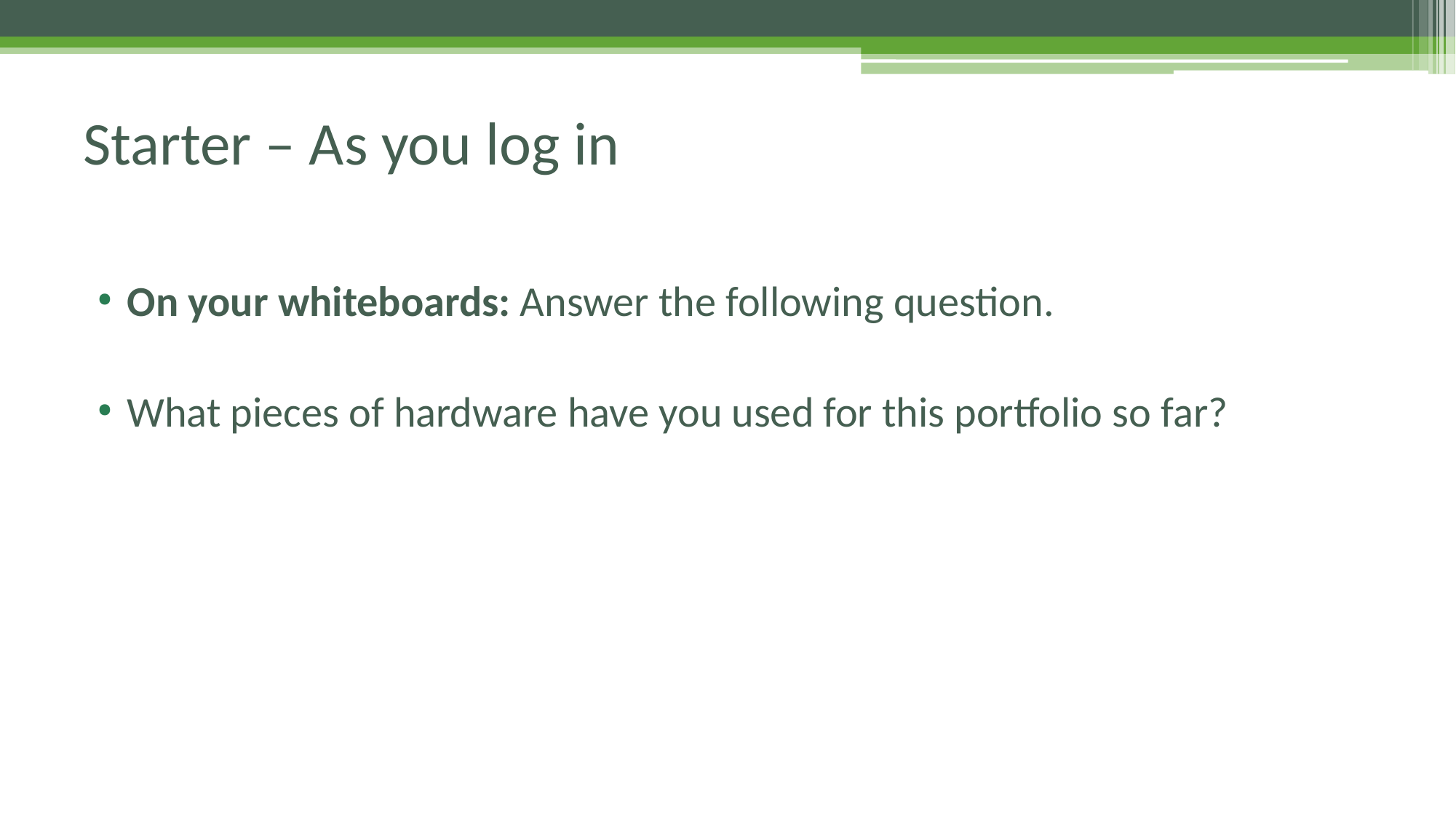

# Starter – As you log in
On your whiteboards: Answer the following question.

What pieces of hardware have you used for this portfolio so far?